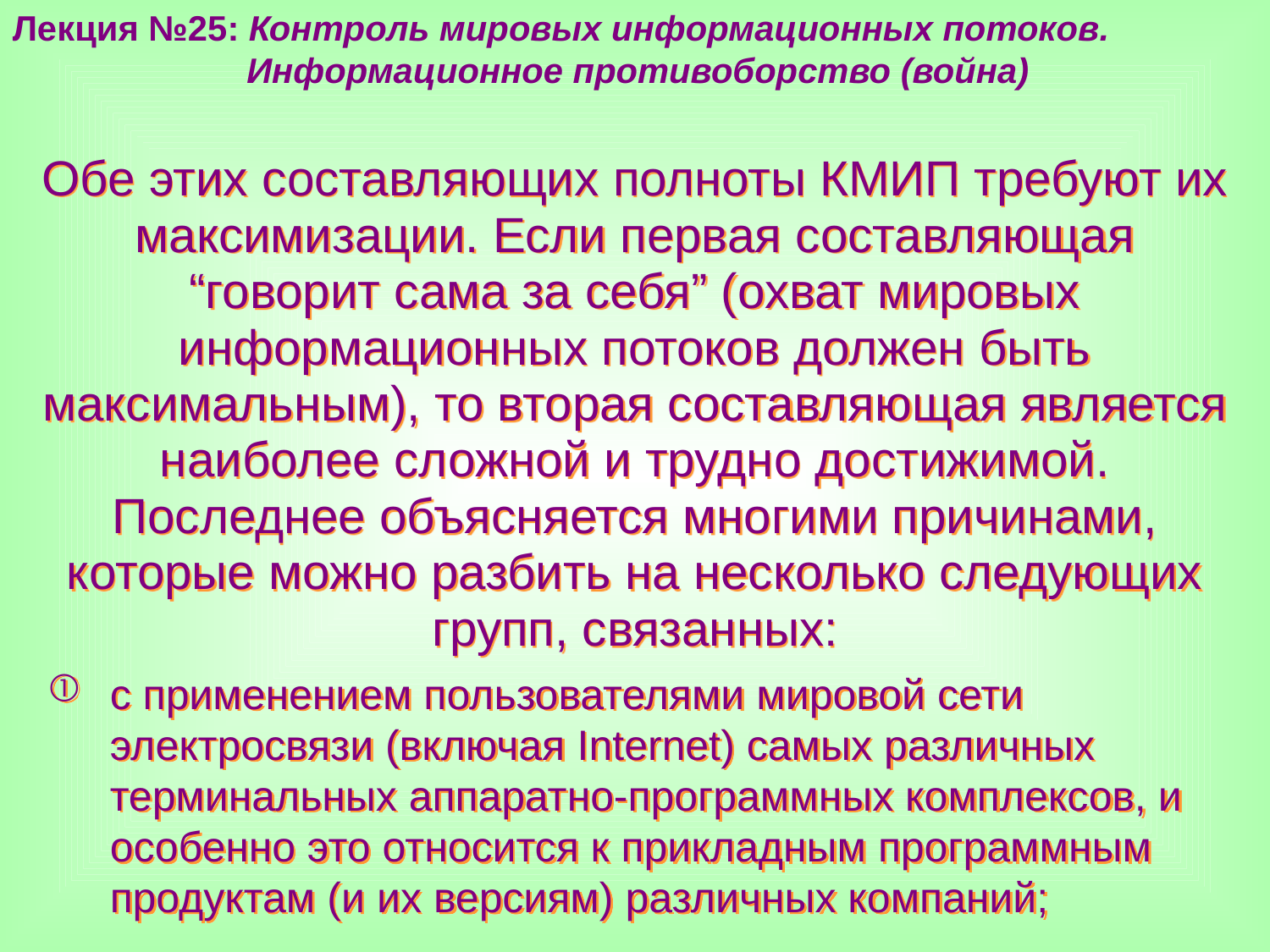

Лекция №25: Контроль мировых информационных потоков.
	           Информационное противоборство (война)
Обе этих составляющих полноты КМИП требуют их максимизации. Если первая составляющая “говорит сама за себя” (охват мировых информационных потоков должен быть максимальным), то вторая составляющая является наиболее сложной и трудно достижимой. Последнее объясняется многими причинами, которые можно разбить на несколько следующих групп, связанных:
с применением пользователями мировой сети электросвязи (включая Internet) самых различных терминальных аппаратно-программных комплексов, и особенно это относится к прикладным программным продуктам (и их версиям) различных компаний;